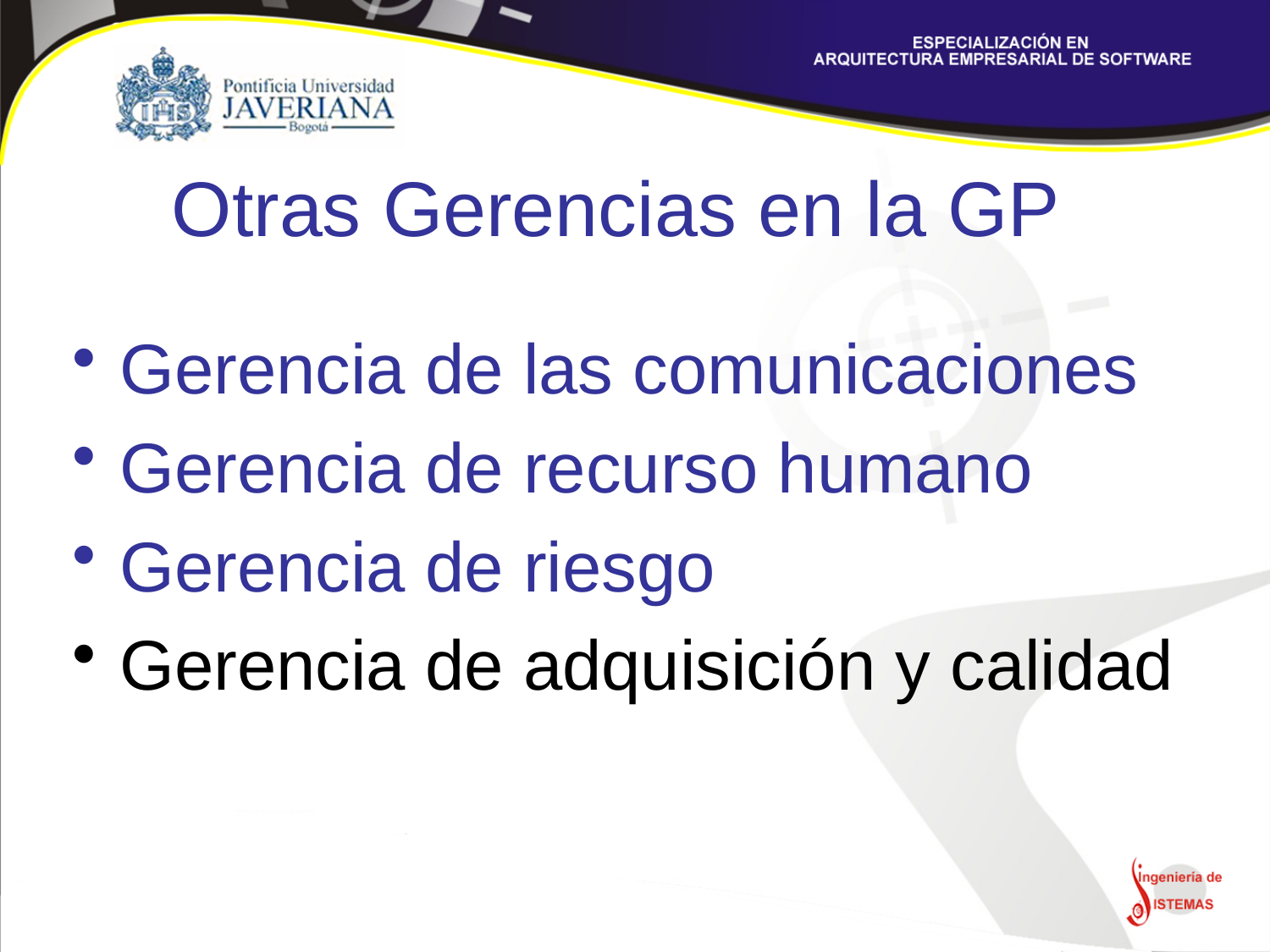

# Otras Gerencias en la GP
Gerencia de las comunicaciones
Gerencia de recurso humano
Gerencia de riesgo
Gerencia de adquisición y calidad